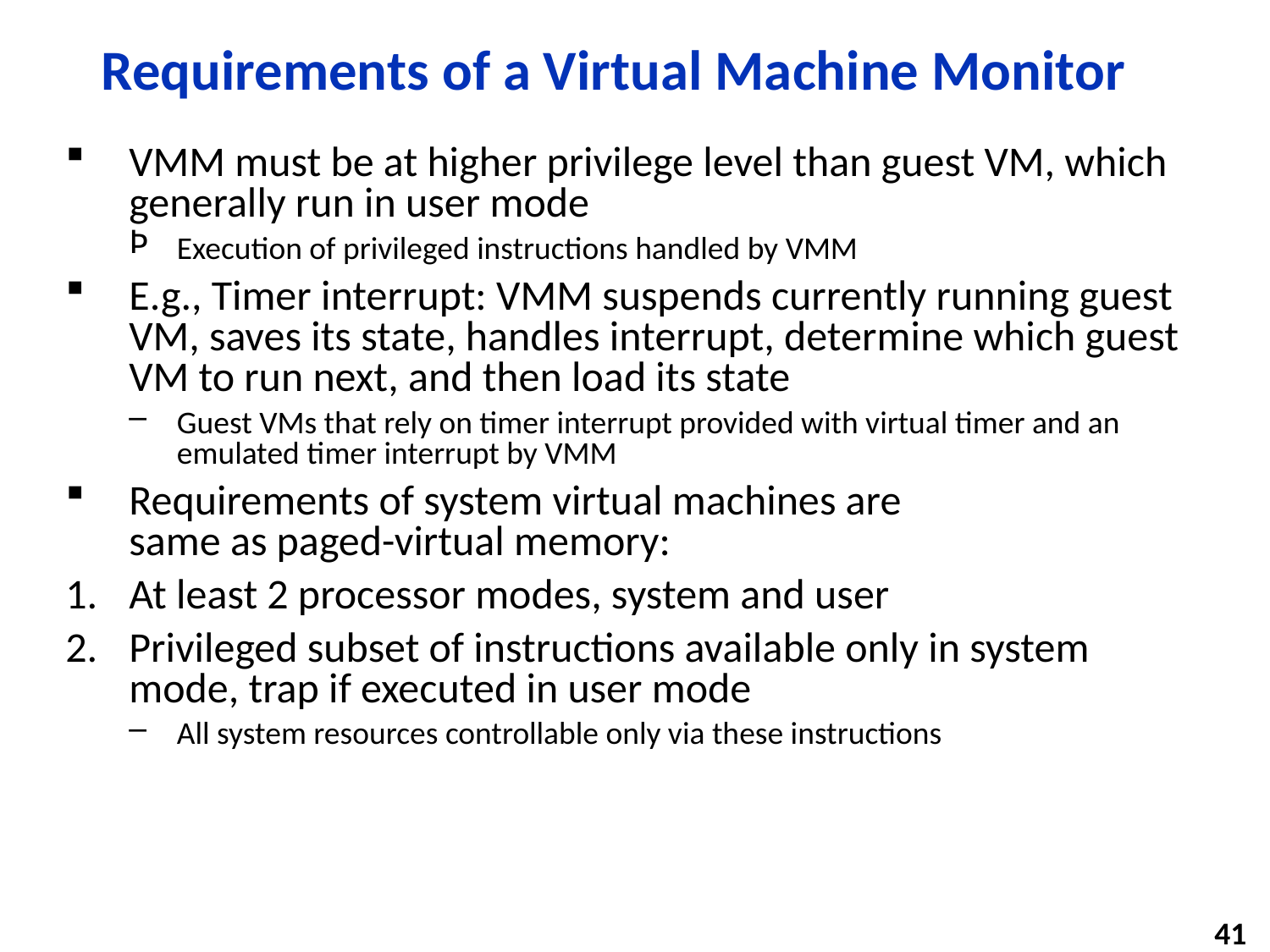

# Requirements of a Virtual Machine Monitor
VMM must be at higher privilege level than guest VM, which generally run in user mode
Execution of privileged instructions handled by VMM
E.g., Timer interrupt: VMM suspends currently running guest VM, saves its state, handles interrupt, determine which guest VM to run next, and then load its state
Guest VMs that rely on timer interrupt provided with virtual timer and an emulated timer interrupt by VMM
Requirements of system virtual machines are
same as paged-virtual memory:
At least 2 processor modes, system and user
Privileged subset of instructions available only in system mode, trap if executed in user mode
All system resources controllable only via these instructions
41